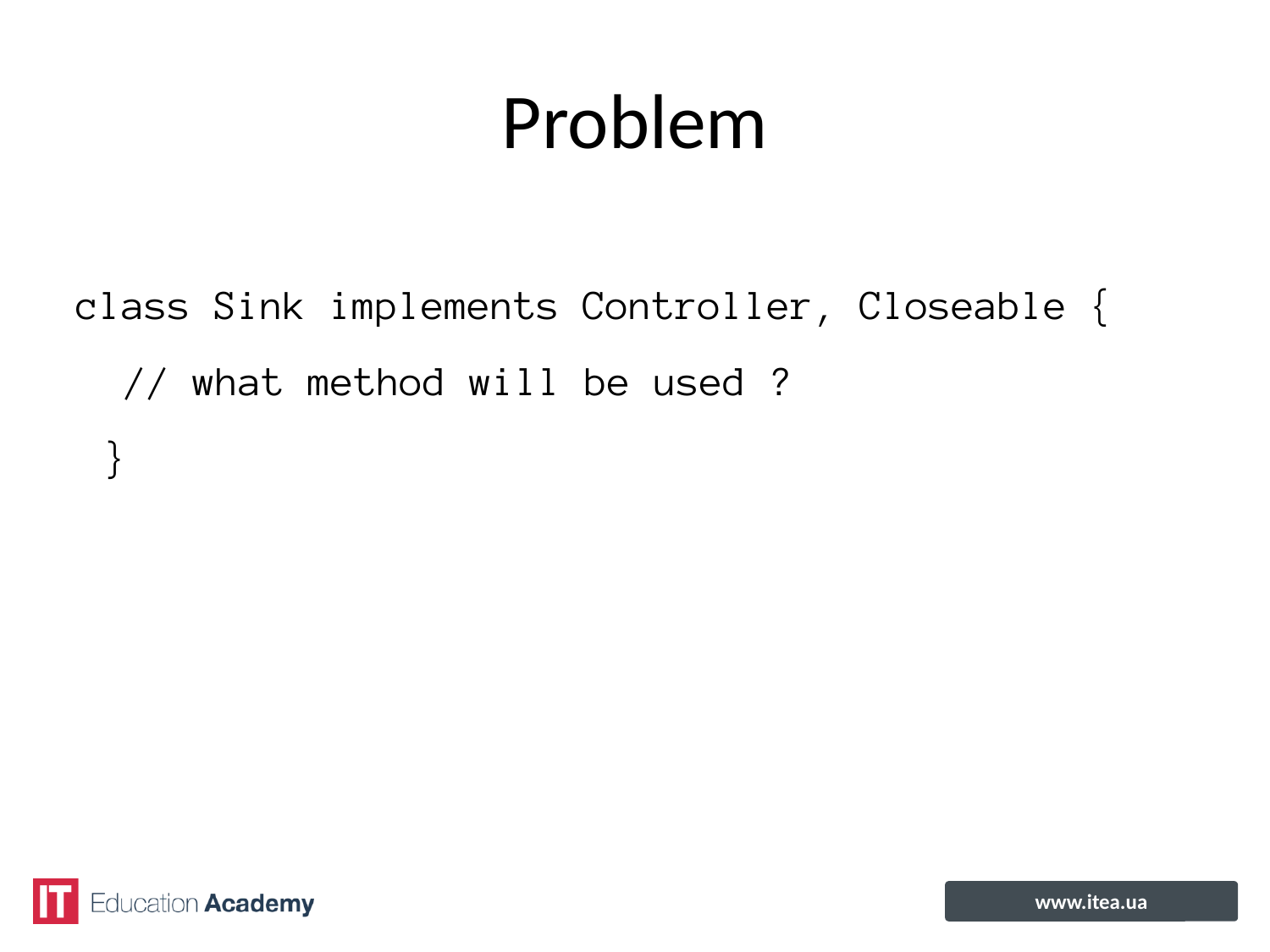

# Problem

class Sink implements Controller, Closeable {
	// what method will be used ?
}